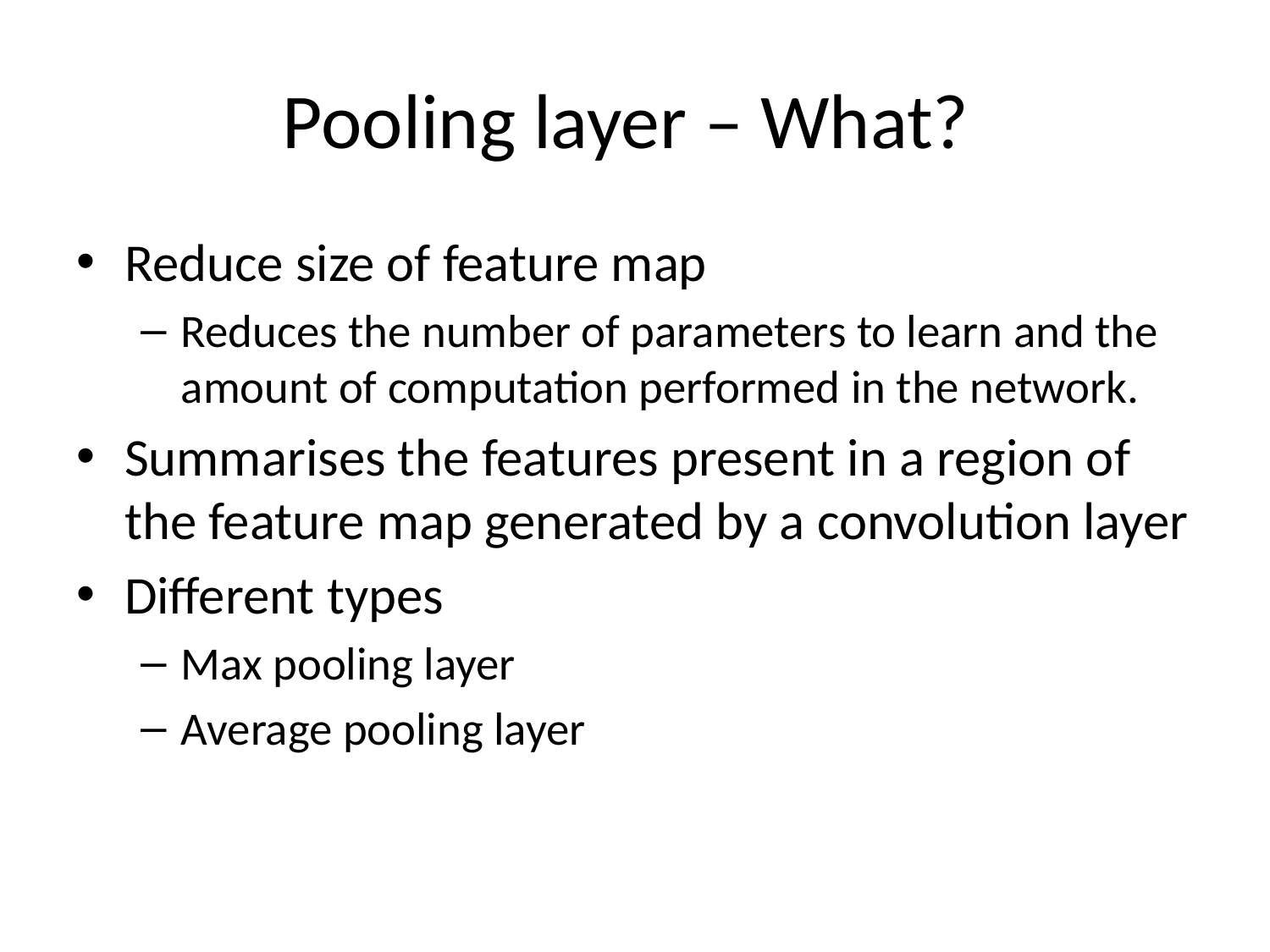

# Pooling layer – What?
Reduce size of feature map
Reduces the number of parameters to learn and the amount of computation performed in the network.
Summarises the features present in a region of the feature map generated by a convolution layer
Different types
Max pooling layer
Average pooling layer